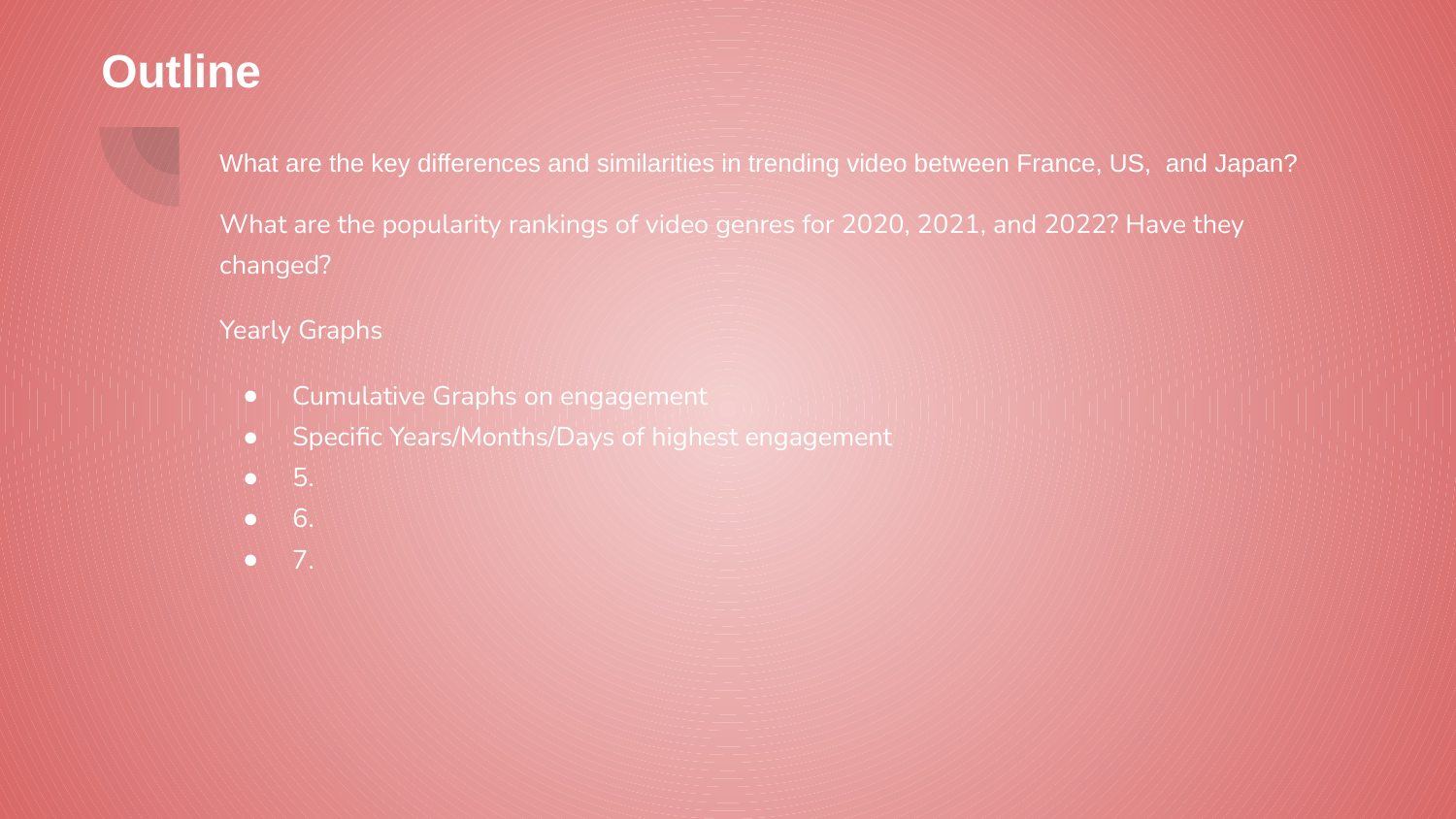

# Outline

What are the key differences and similarities in trending video between France, US,  and Japan?
What are the popularity rankings of video genres for 2020, 2021, and 2022? Have they changed?
Yearly Graphs
Cumulative Graphs on engagement
Specific Years/Months/Days of highest engagement
5.
6.
7.